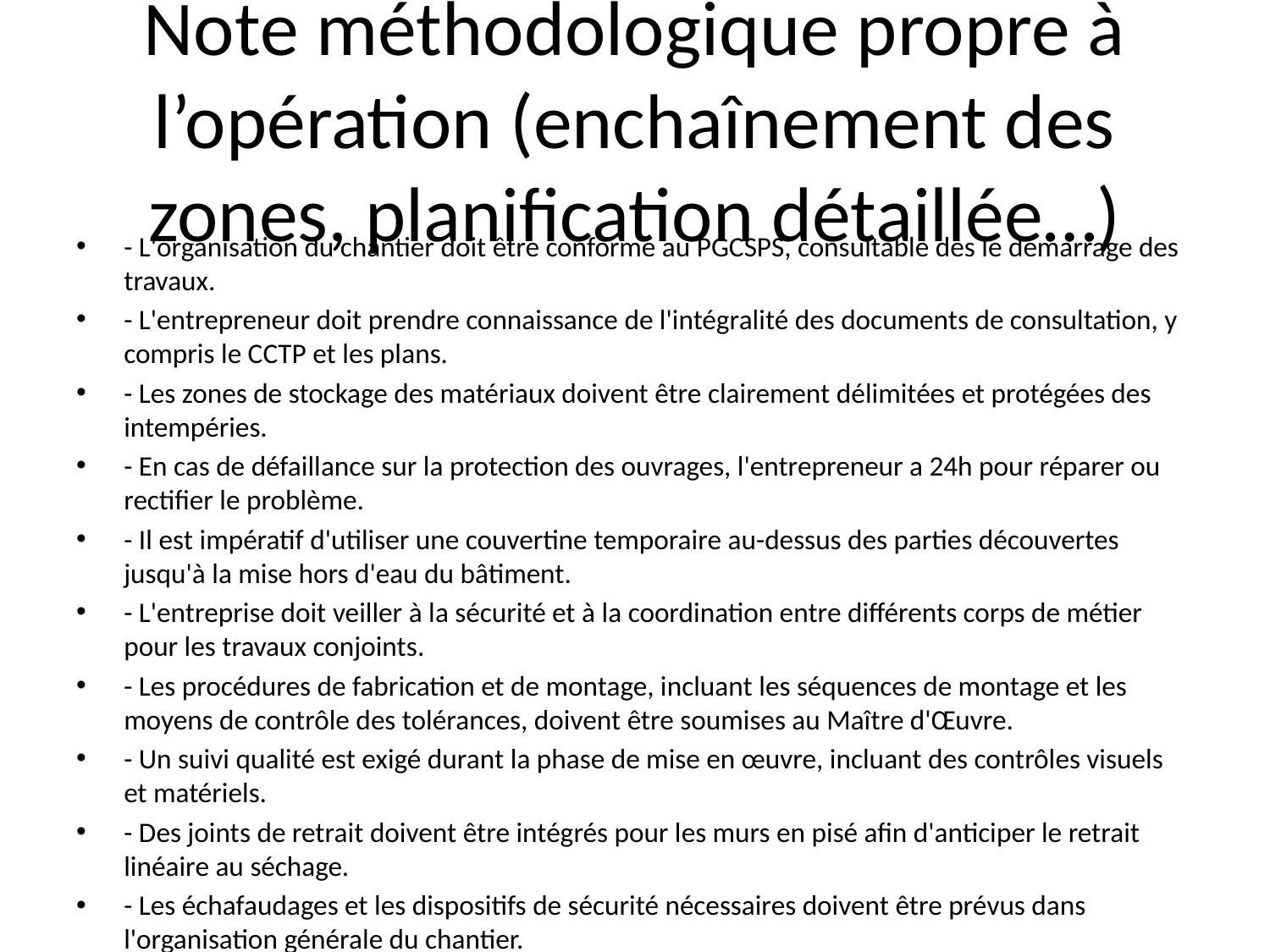

# Note méthodologique propre à l’opération (enchaînement des zones, planification détaillée…)
- L'organisation du chantier doit être conforme au PGCSPS, consultable dès le démarrage des travaux.
- L'entrepreneur doit prendre connaissance de l'intégralité des documents de consultation, y compris le CCTP et les plans.
- Les zones de stockage des matériaux doivent être clairement délimitées et protégées des intempéries.
- En cas de défaillance sur la protection des ouvrages, l'entrepreneur a 24h pour réparer ou rectifier le problème.
- Il est impératif d'utiliser une couvertine temporaire au-dessus des parties découvertes jusqu'à la mise hors d'eau du bâtiment.
- L'entreprise doit veiller à la sécurité et à la coordination entre différents corps de métier pour les travaux conjoints.
- Les procédures de fabrication et de montage, incluant les séquences de montage et les moyens de contrôle des tolérances, doivent être soumises au Maître d'Œuvre.
- Un suivi qualité est exigé durant la phase de mise en œuvre, incluant des contrôles visuels et matériels.
- Des joints de retrait doivent être intégrés pour les murs en pisé afin d'anticiper le retrait linéaire au séchage.
- Les échafaudages et les dispositifs de sécurité nécessaires doivent être prévus dans l'organisation générale du chantier.